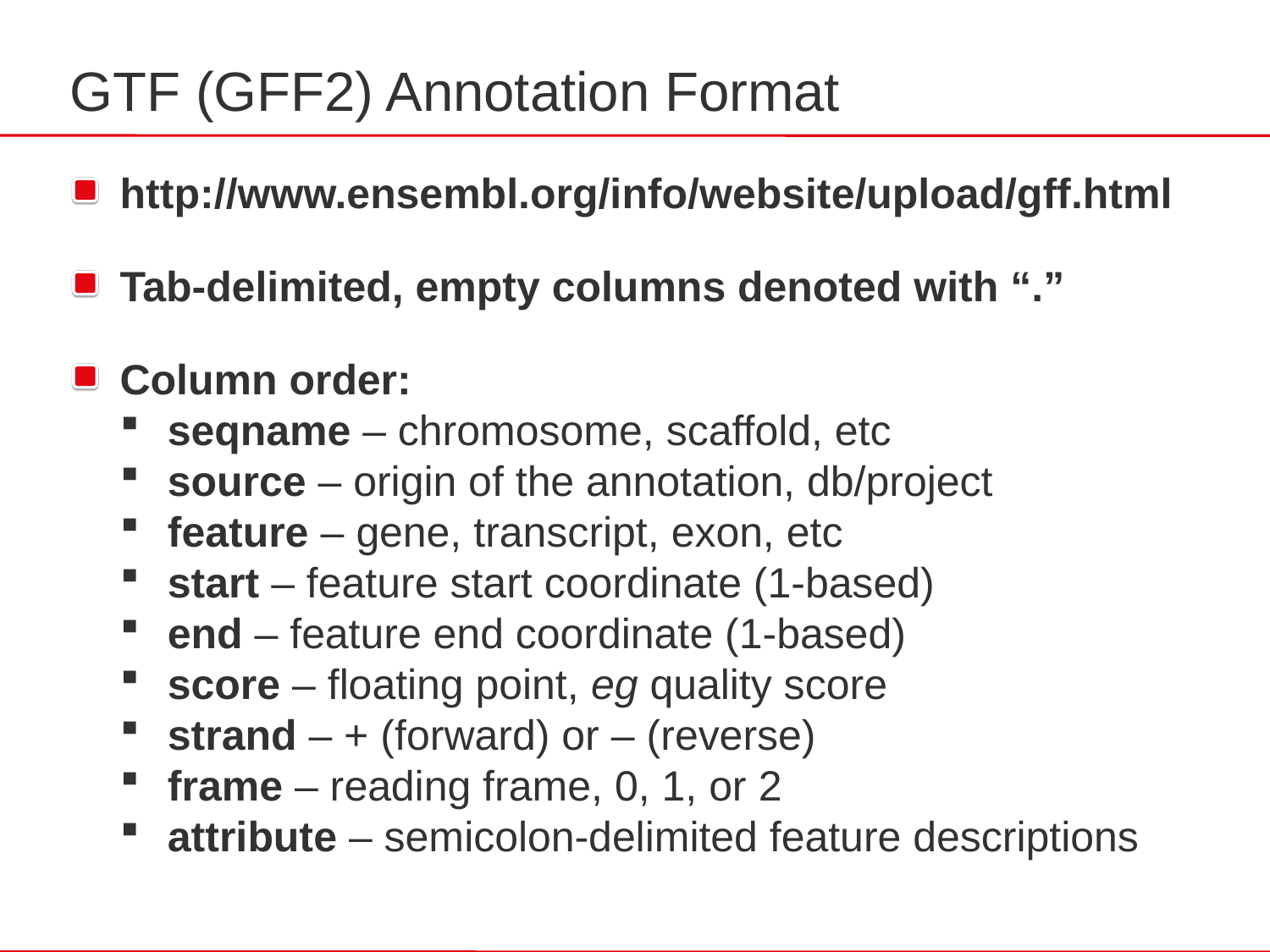

GTF (GFF2) Annotation Format
http://www.ensembl.org/info/website/upload/gff.html
Tab-delimited, empty columns denoted with “.”
Column order:
seqname – chromosome, scaffold, etc
source – origin of the annotation, db/project
feature – gene, transcript, exon, etc
start – feature start coordinate (1-based)
end – feature end coordinate (1-based)
score – floating point, eg quality score
strand – + (forward) or – (reverse)
frame – reading frame, 0, 1, or 2
attribute – semicolon-delimited feature descriptions